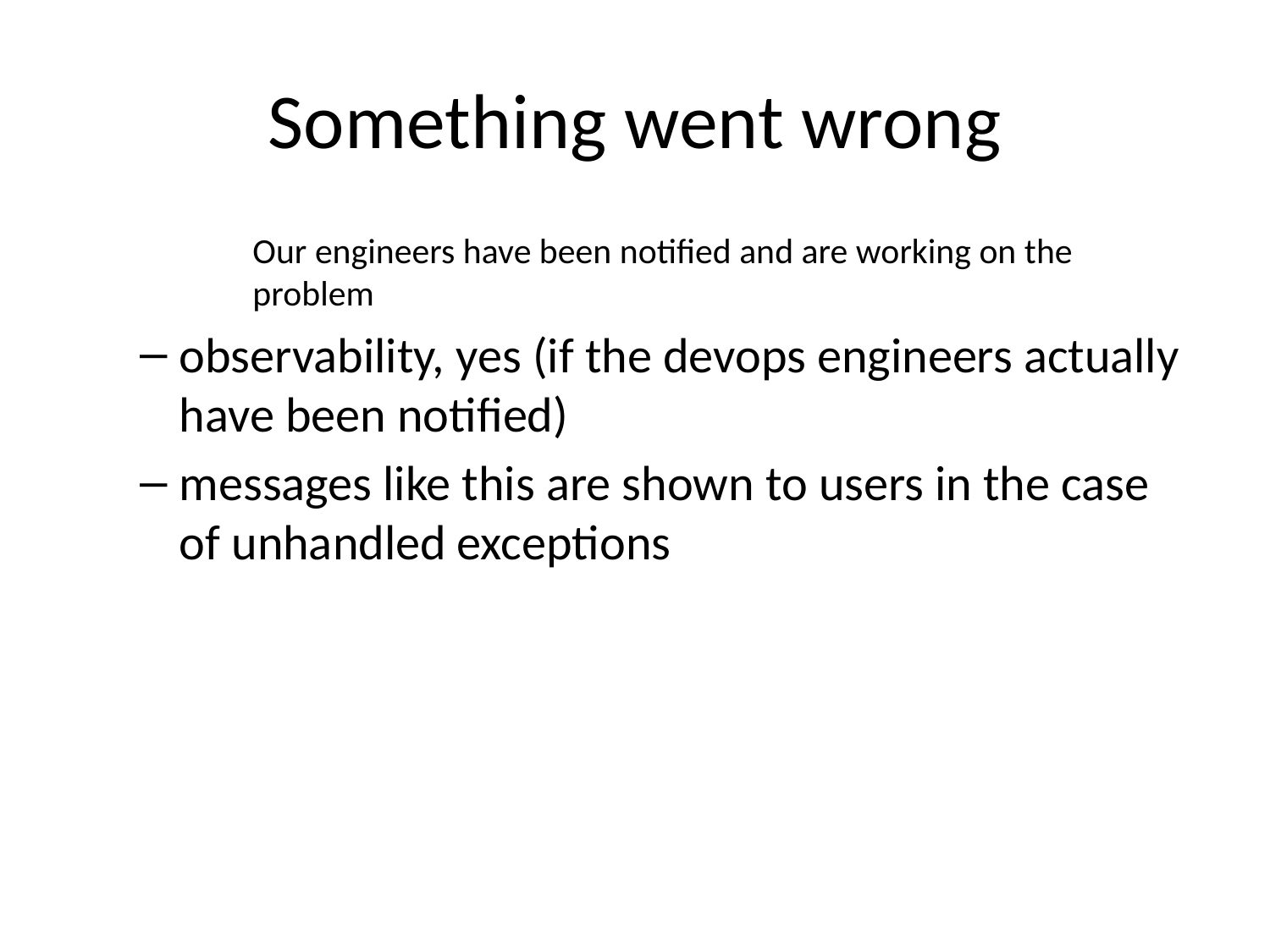

# Something went wrong
Our engineers have been notified and are working on the problem
observability, yes (if the devops engineers actually have been notified)
messages like this are shown to users in the case of unhandled exceptions